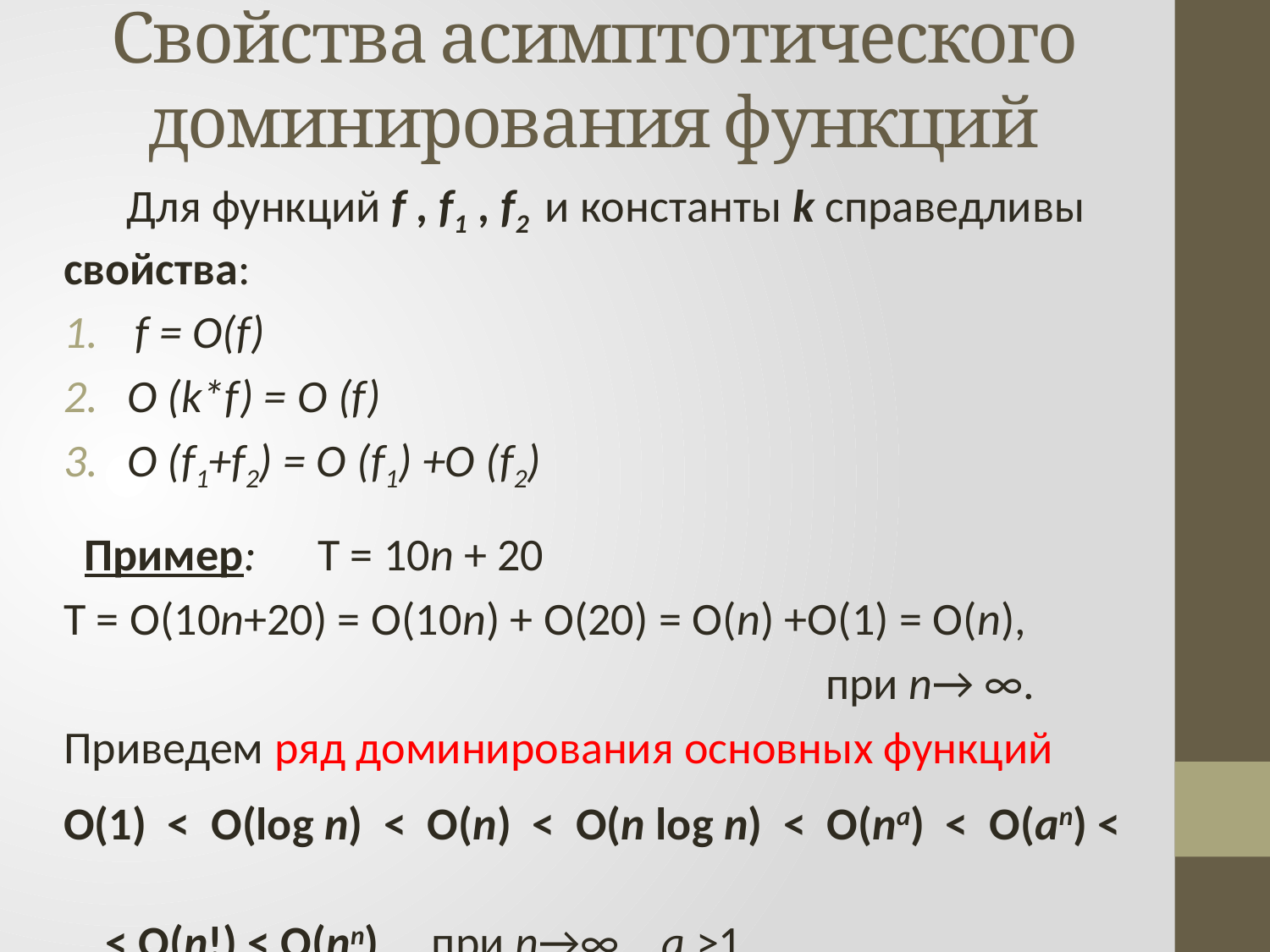

# Свойства асимптотического доминирования функций
      Для функций f , f1  , f2  и константы k справедливы свойства:
f = O(f)
O (k*f) = O (f)
O (f1+f2) = O (f1) +O (f2)
  Пример:	T = 10n + 20
T = O(10n+20) = O(10n) + O(20) = O(n) +O(1) = O(n),
						при n→ ∞.
Приведем ряд доминирования основных функций
O(1)  <  O(log n)  <  O(n)  <  O(n log n)  <  O(na)  <  O(an) <
    < O(n!) < O(nn) ,   при n→∞,   a >1.